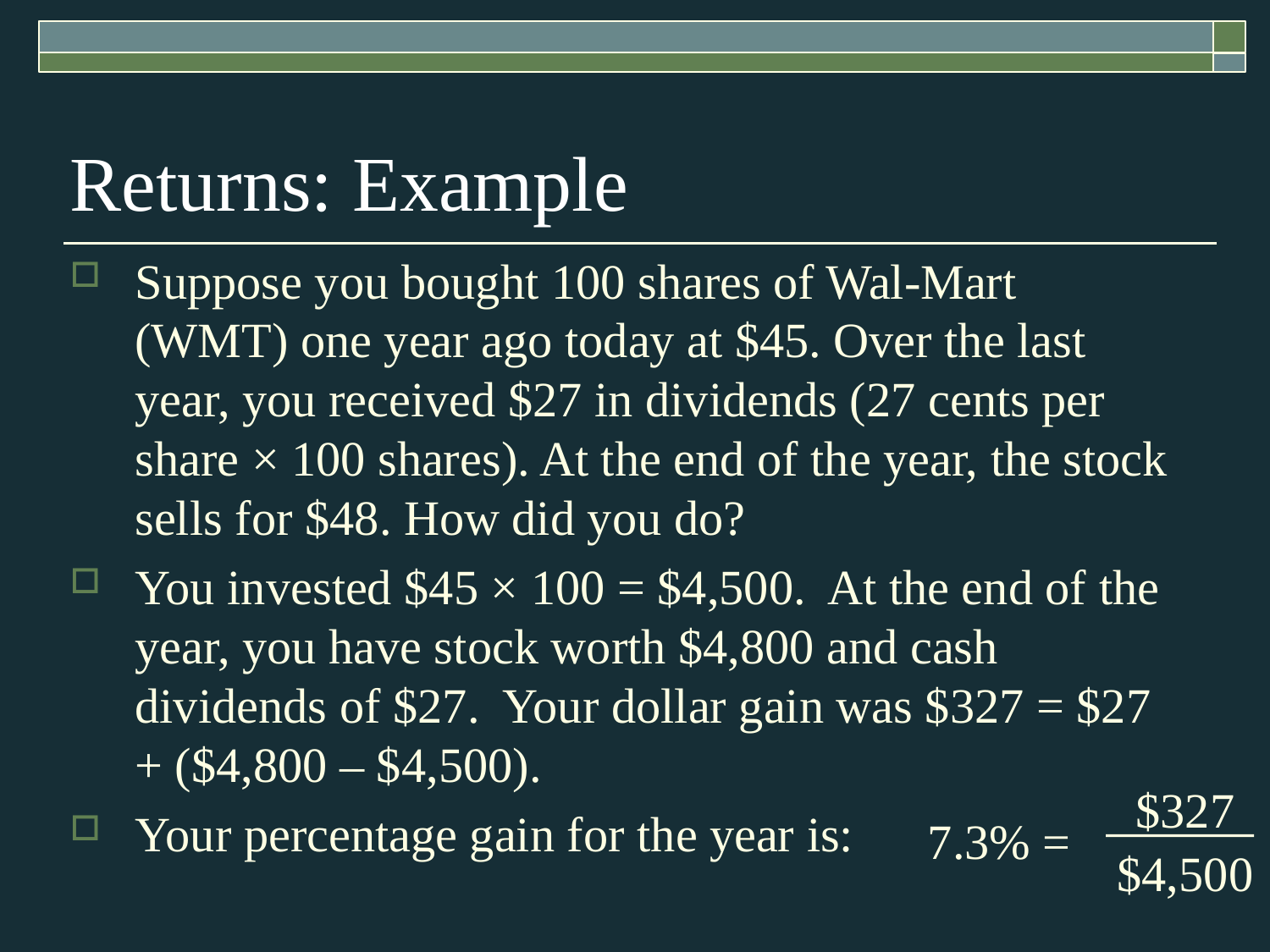

Returns: Example
Suppose you bought 100 shares of Wal-Mart (WMT) one year ago today at $45. Over the last year, you received $27 in dividends (27 cents per share × 100 shares). At the end of the year, the stock sells for $48. How did you do?
You invested $45 × 100 = $4,500.  At the end of the year, you have stock worth $4,800 and cash dividends of $27.  Your dollar gain was $327 = $27 + ($4,800 – $4,500).
Your percentage gain for the year is:
$327
7.3% =
$4,500

5